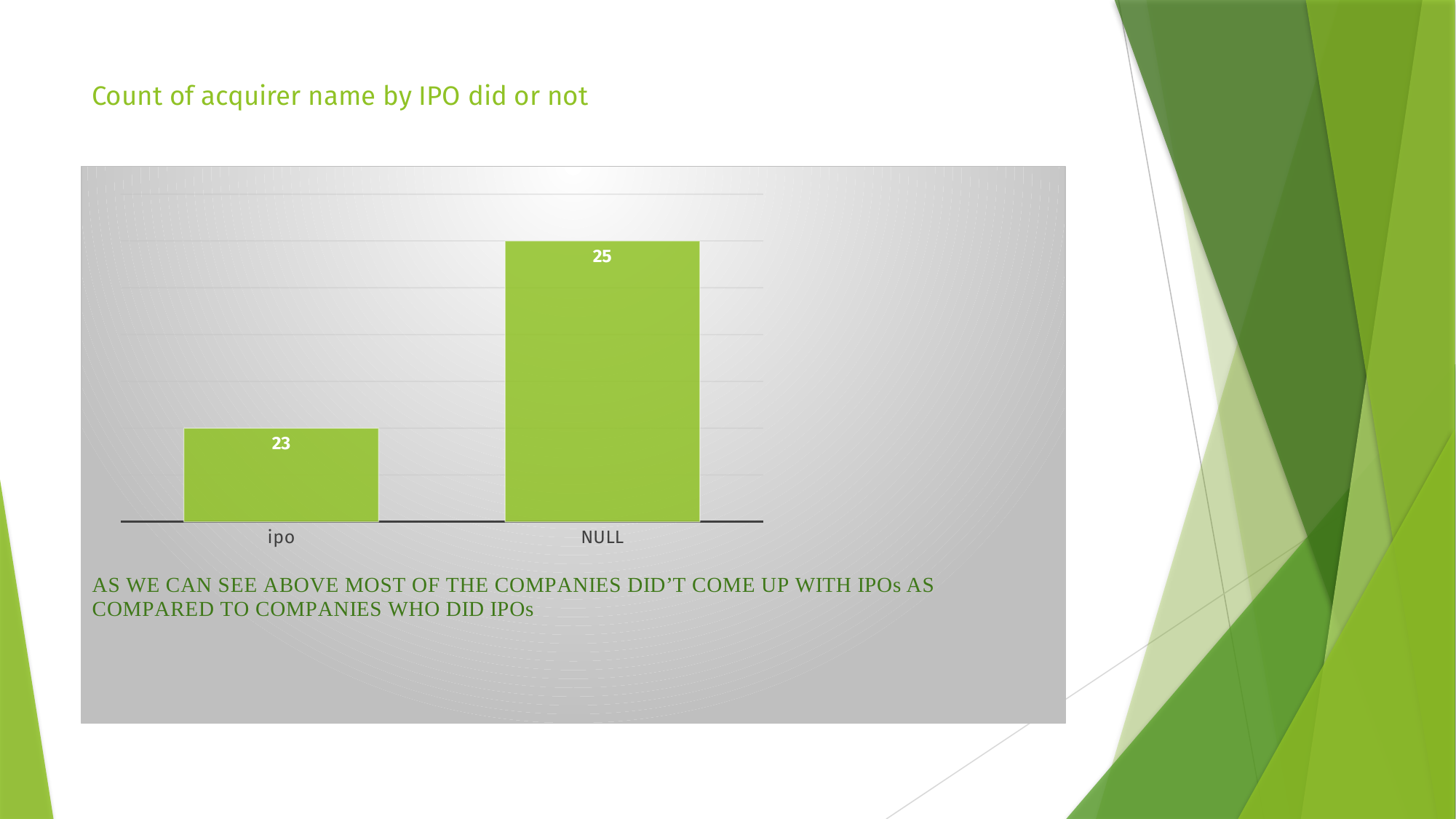

# Count of acquirer name by IPO did or not

### Chart

| Category | Total |
|---|---|
| ipo | 23.0 |
| NULL | 25.0 |